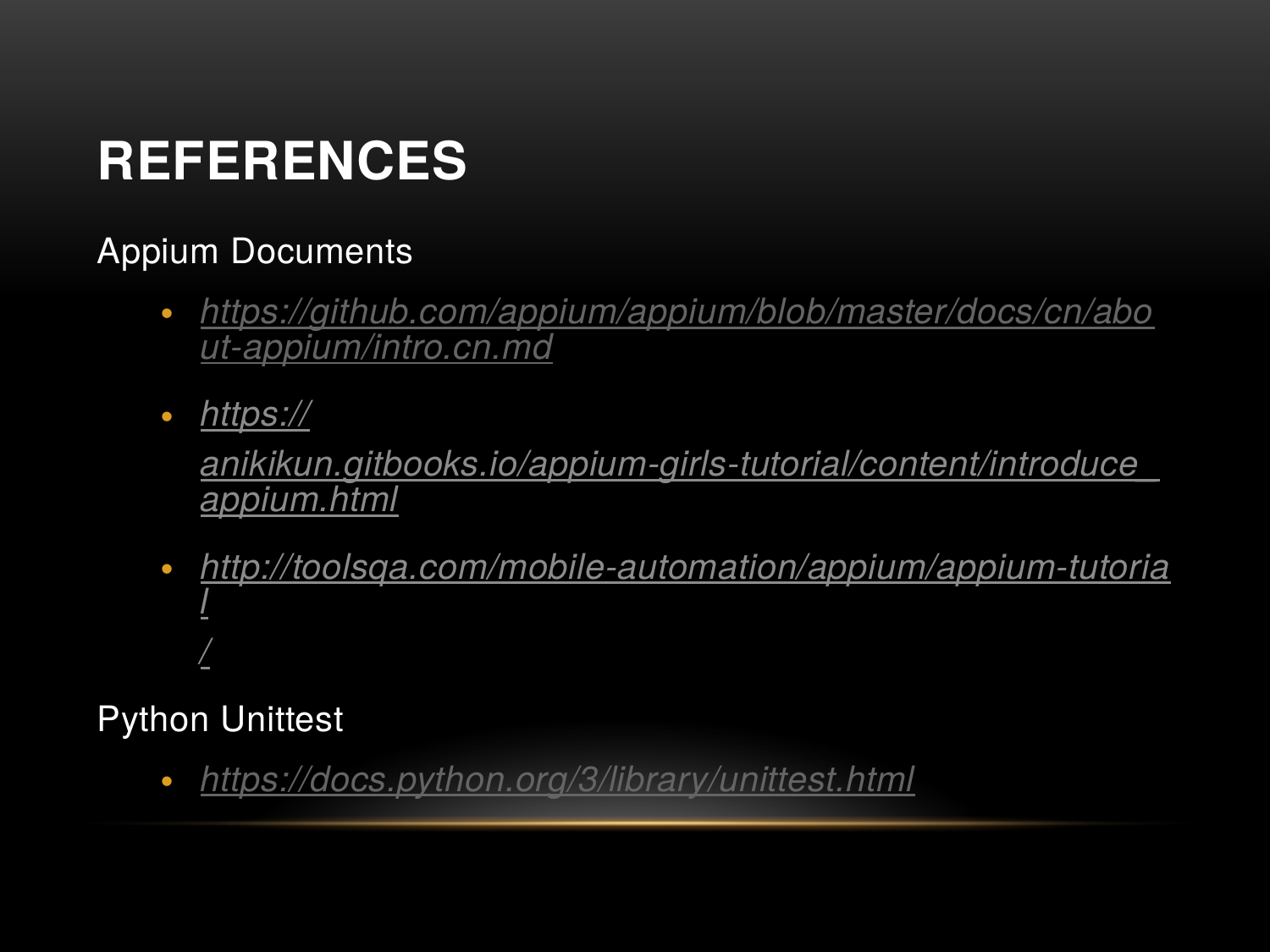

# References
Appium Documents
https://github.com/appium/appium/blob/master/docs/cn/about-appium/intro.cn.md
https://anikikun.gitbooks.io/appium-girls-tutorial/content/introduce_appium.html
http://toolsqa.com/mobile-automation/appium/appium-tutorial/
Python Unittest
https://docs.python.org/3/library/unittest.html